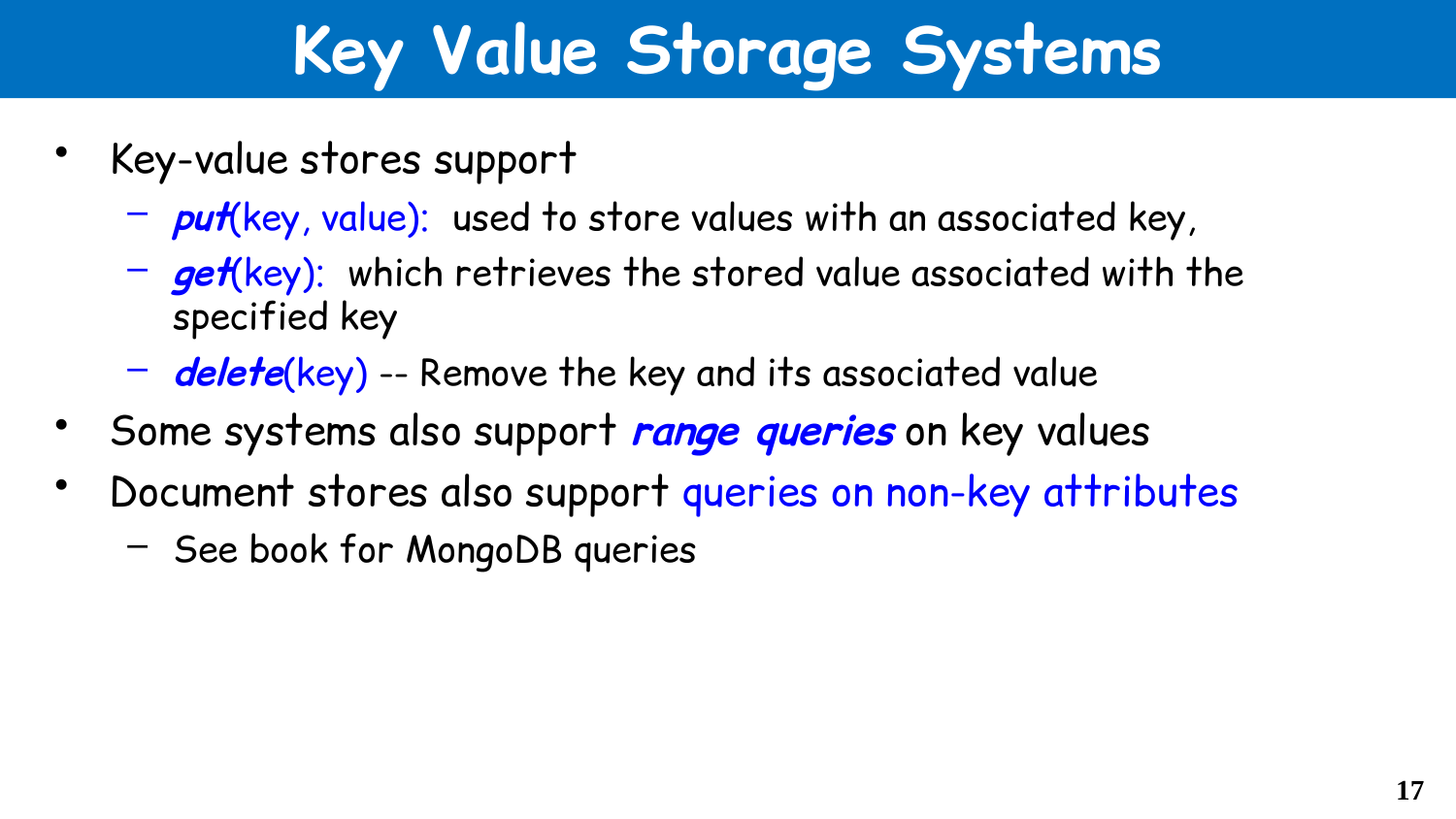

# Key Value Storage Systems
Key-value stores support
put(key, value):  used to store values with an associated key,
get(key):  which retrieves the stored value associated with the specified key
delete(key) -- Remove the key and its associated value
Some systems also support range queries on key values
Document stores also support queries on non-key attributes
See book for MongoDB queries